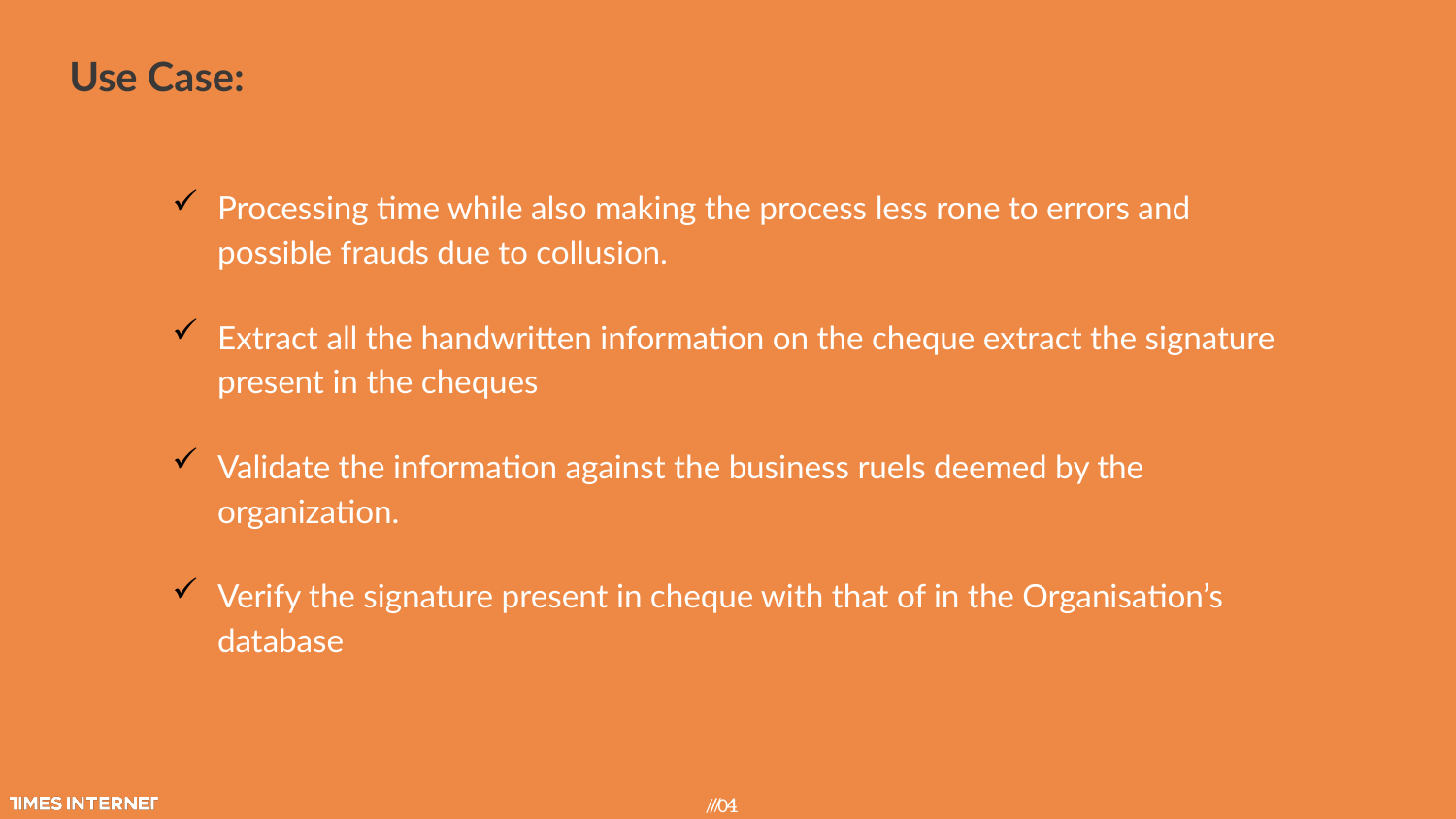

# Use Case:
Processing time while also making the process less rone to errors and possible frauds due to collusion.
Extract all the handwritten information on the cheque extract the signature present in the cheques
Validate the information against the business ruels deemed by the organization.
Verify the signature present in cheque with that of in the Organisation’s database